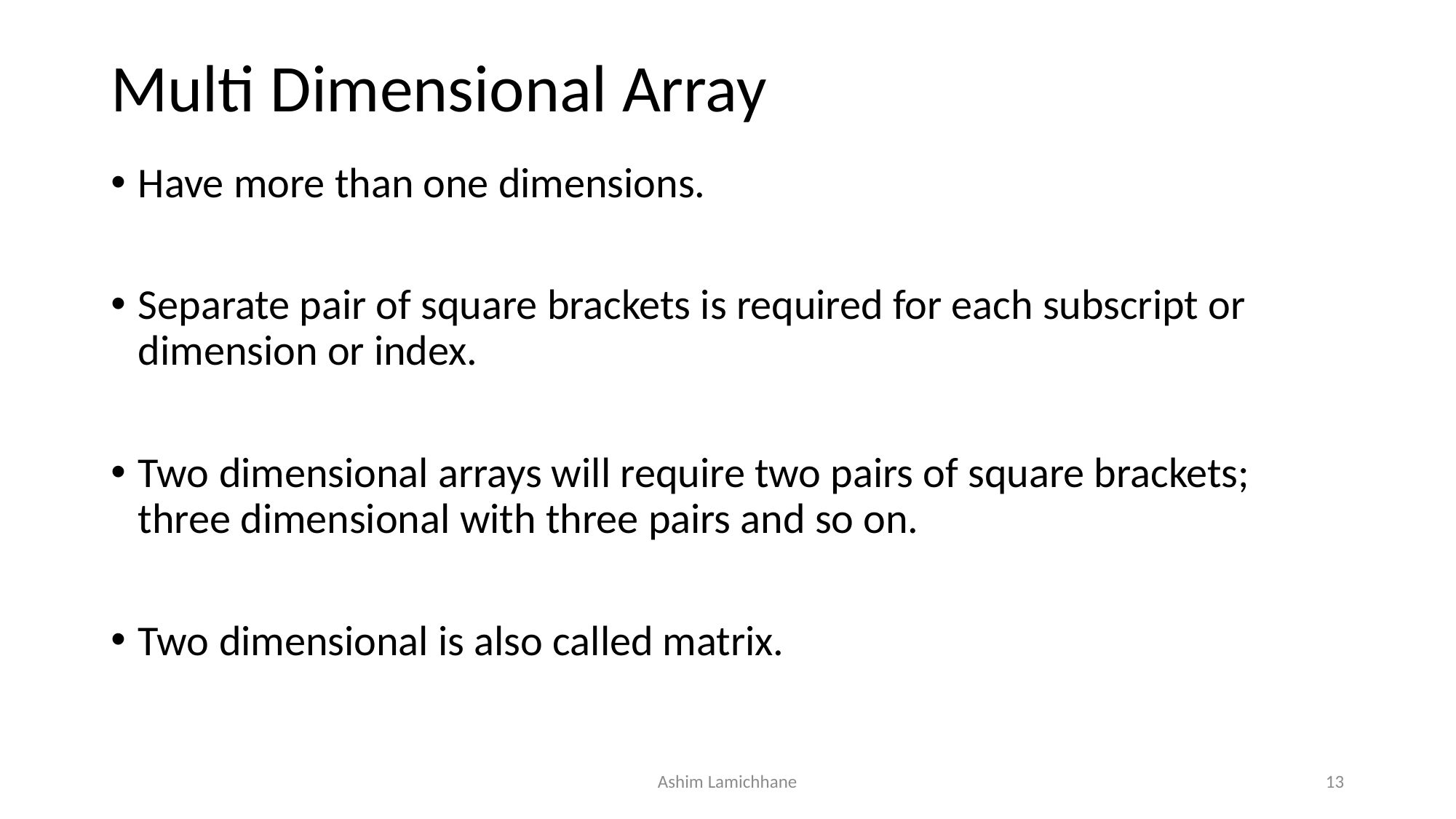

# Multi Dimensional Array
Have more than one dimensions.

Separate pair of square brackets is required for each subscript or dimension or index.

Two dimensional arrays will require two pairs of square brackets; three dimensional with three pairs and so on.

Two dimensional is also called matrix.

Ashim Lamichhane
13